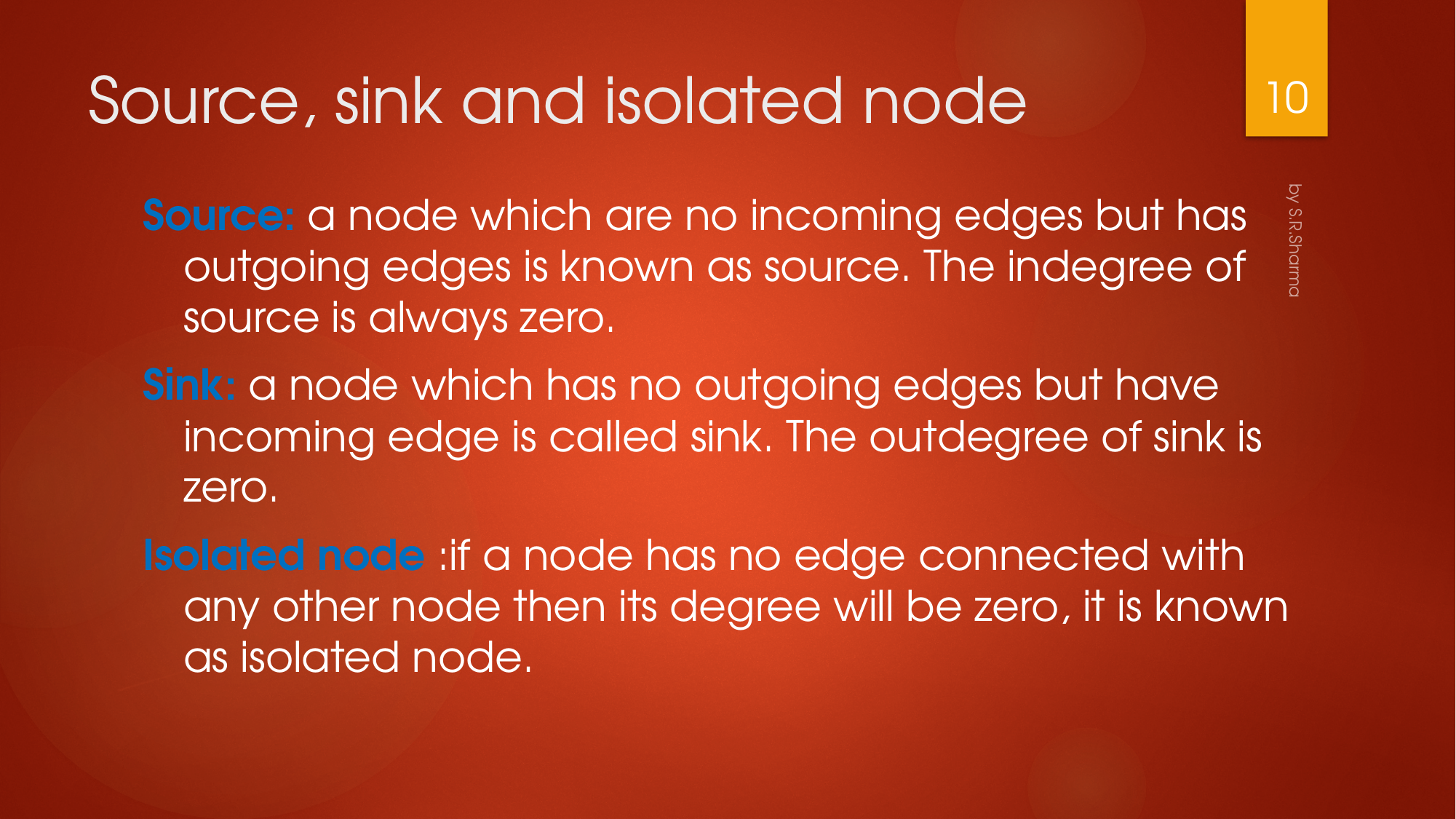

10
# Source, sink and isolated node
Source: a node which are no incoming edges but has outgoing edges is known as source. The indegree of source is always zero.
Sink: a node which has no outgoing edges but have incoming edge is called sink. The outdegree of sink is zero.
Isolated node :if a node has no edge connected with any other node then its degree will be zero, it is known as isolated node.
by S.R.Sharma